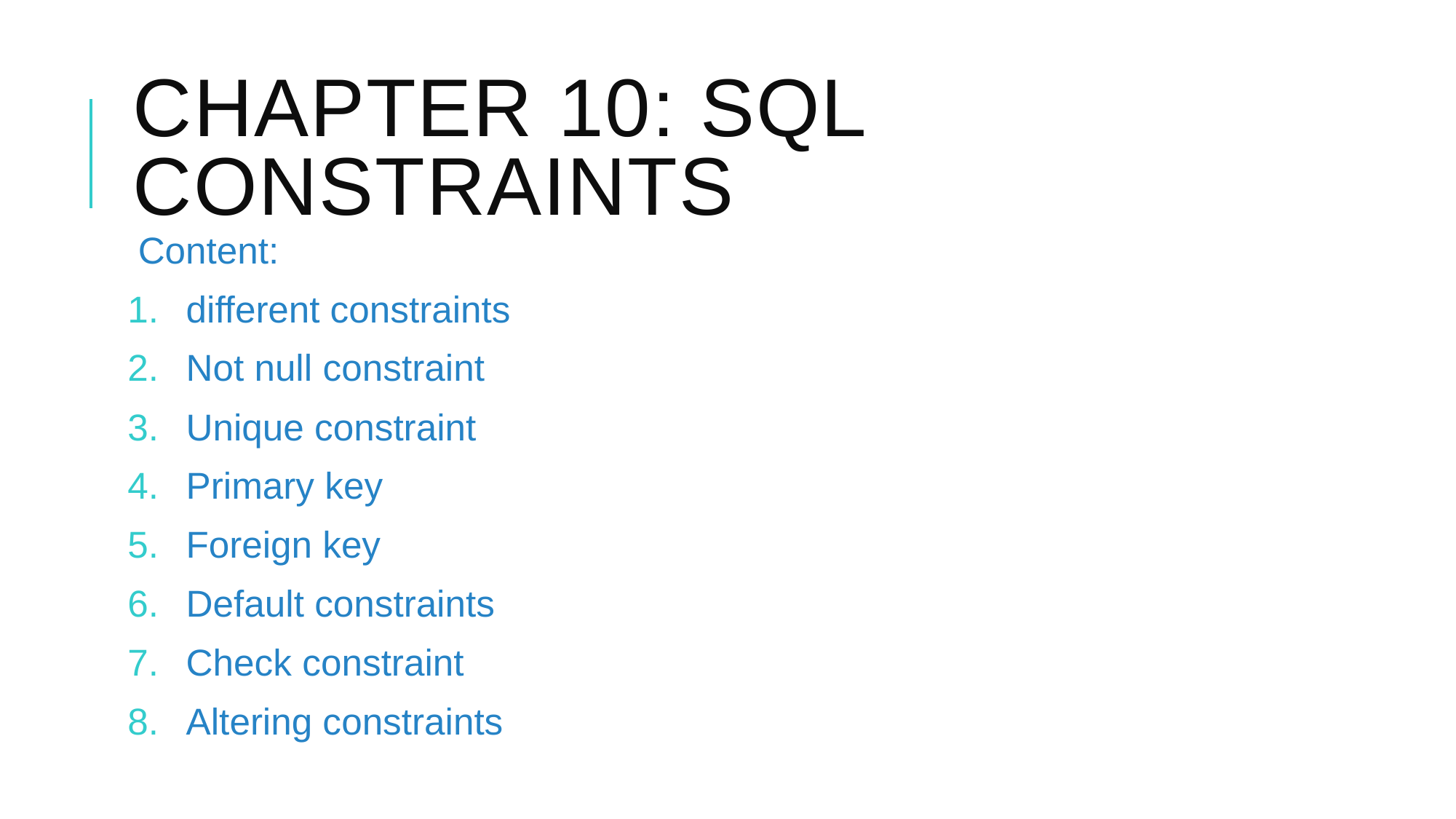

# Chapter 10: SQL CONSTRAINTS
Content:
different constraints
Not null constraint
Unique constraint
Primary key
Foreign key
Default constraints
Check constraint
Altering constraints